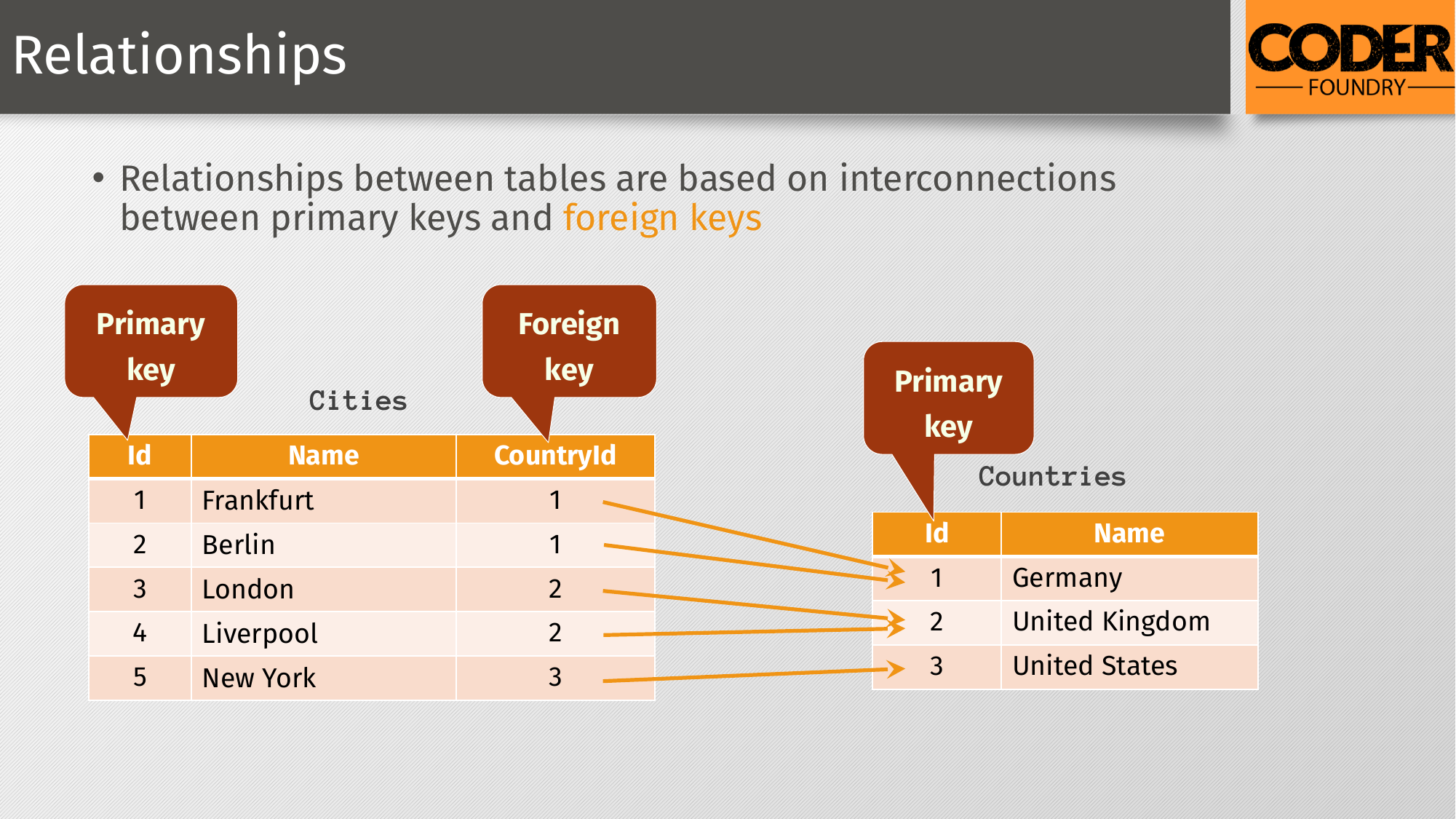

# Relationships
Relationships between tables are based on interconnections between primary keys and foreign keys

Primary key
Foreign key
Primary key
Cities
| Id | Name | CountryId |
| --- | --- | --- |
| 1 | Frankfurt | 1 |
| 2 | Berlin | 1 |
| 3 | London | 2 |
| 4 | Liverpool | 2 |
| 5 | New York | 3 |
Countries

| Id | Name |
| --- | --- |
| 1 | Germany |
| 2 | United Kingdom |
| 3 | United States |